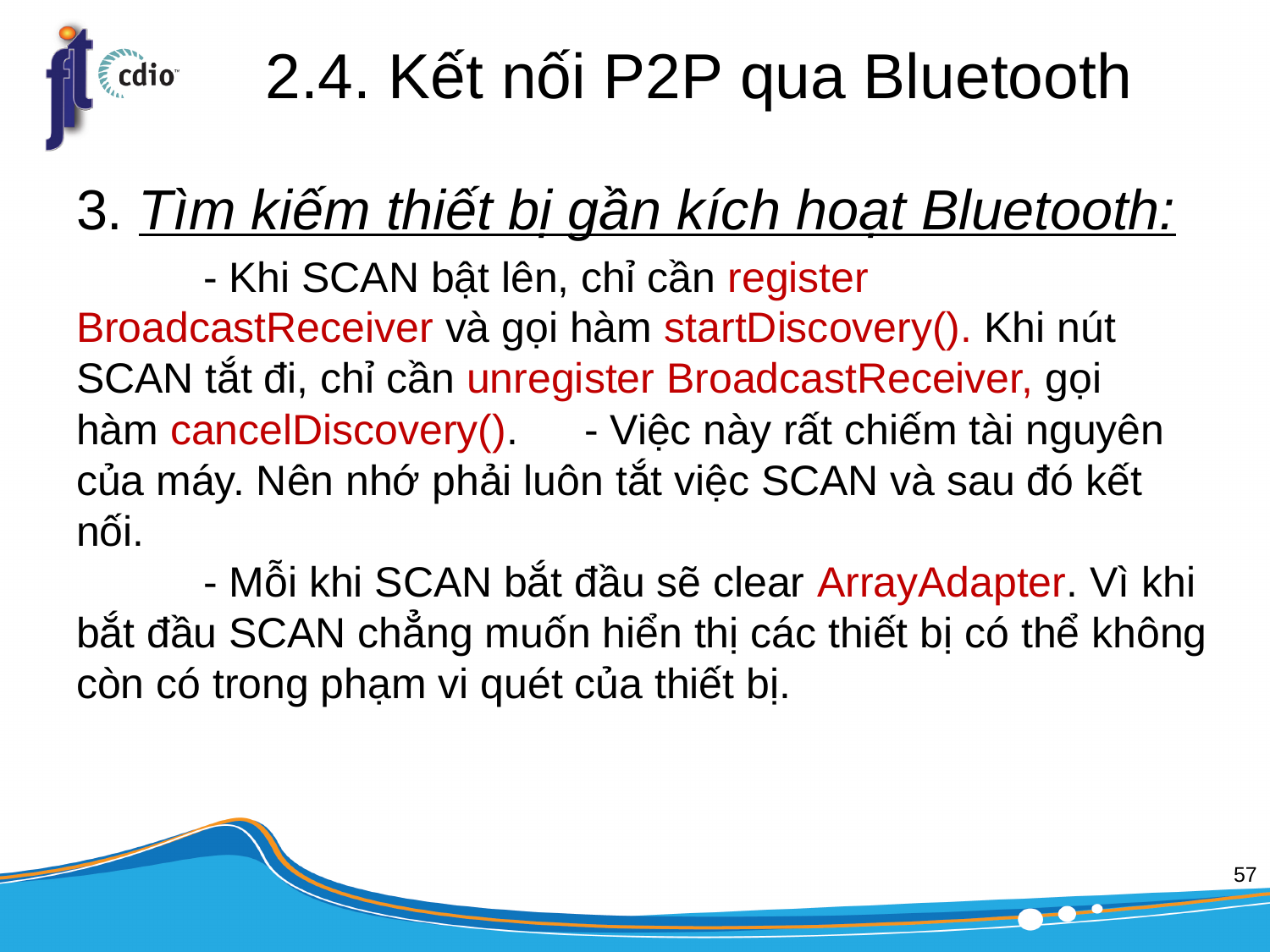

# 2.4. Kết nối P2P qua Bluetooth
3. Tìm kiếm thiết bị gần kích hoạt Bluetooth:
	- Khi SCAN bật lên, chỉ cần register BroadcastReceiver và gọi hàm startDiscovery(). Khi nút SCAN tắt đi, chỉ cần unregister BroadcastReceiver, gọi hàm cancelDiscovery(). 	- Việc này rất chiếm tài nguyên của máy. Nên nhớ phải luôn tắt việc SCAN và sau đó kết nối.
	- Mỗi khi SCAN bắt đầu sẽ clear ArrayAdapter. Vì khi bắt đầu SCAN chẳng muốn hiển thị các thiết bị có thể không còn có trong phạm vi quét của thiết bị.
57